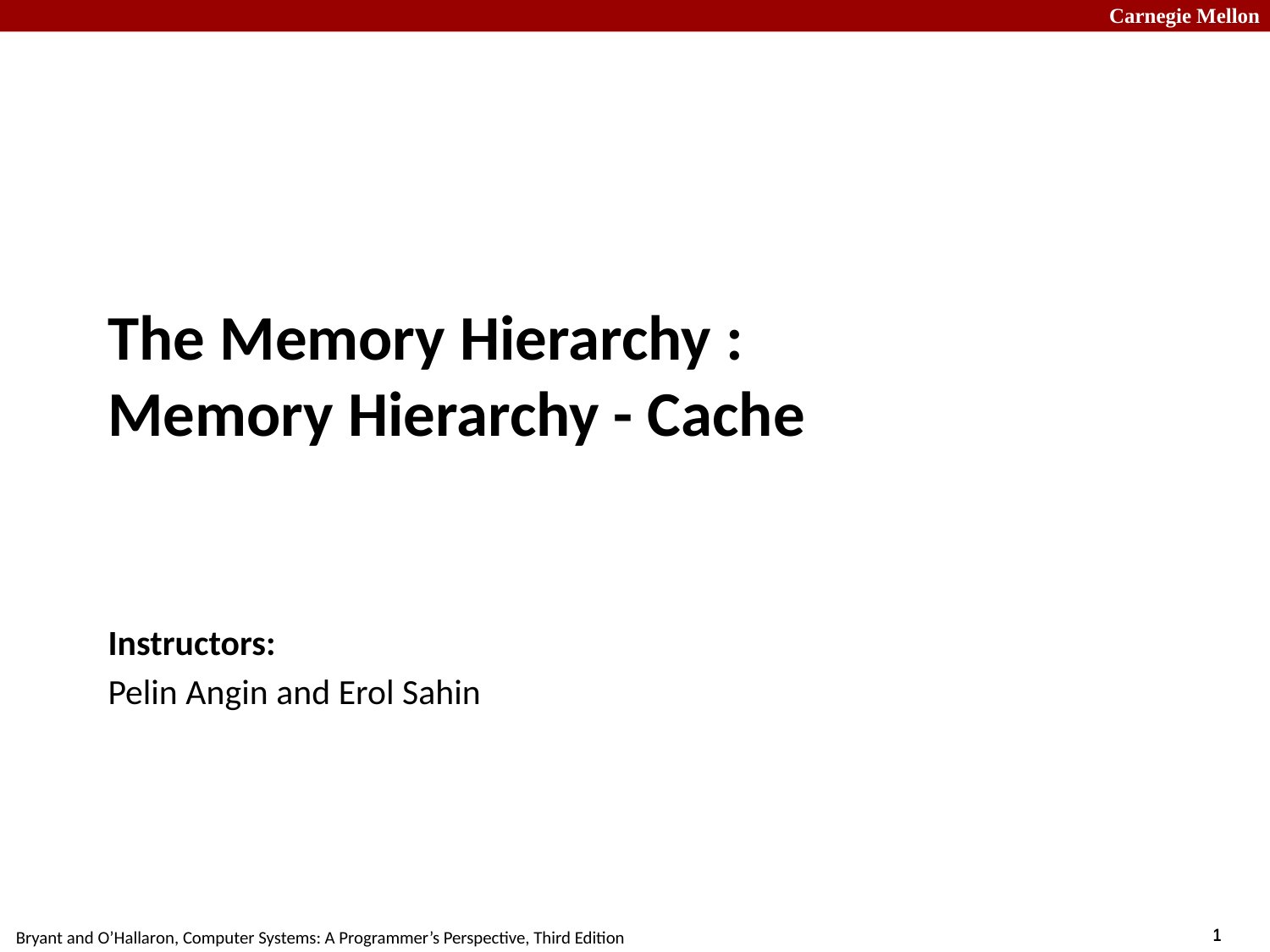

# The Memory Hierarchy : Memory Hierarchy - Cache
Instructors:
Pelin Angin and Erol Sahin